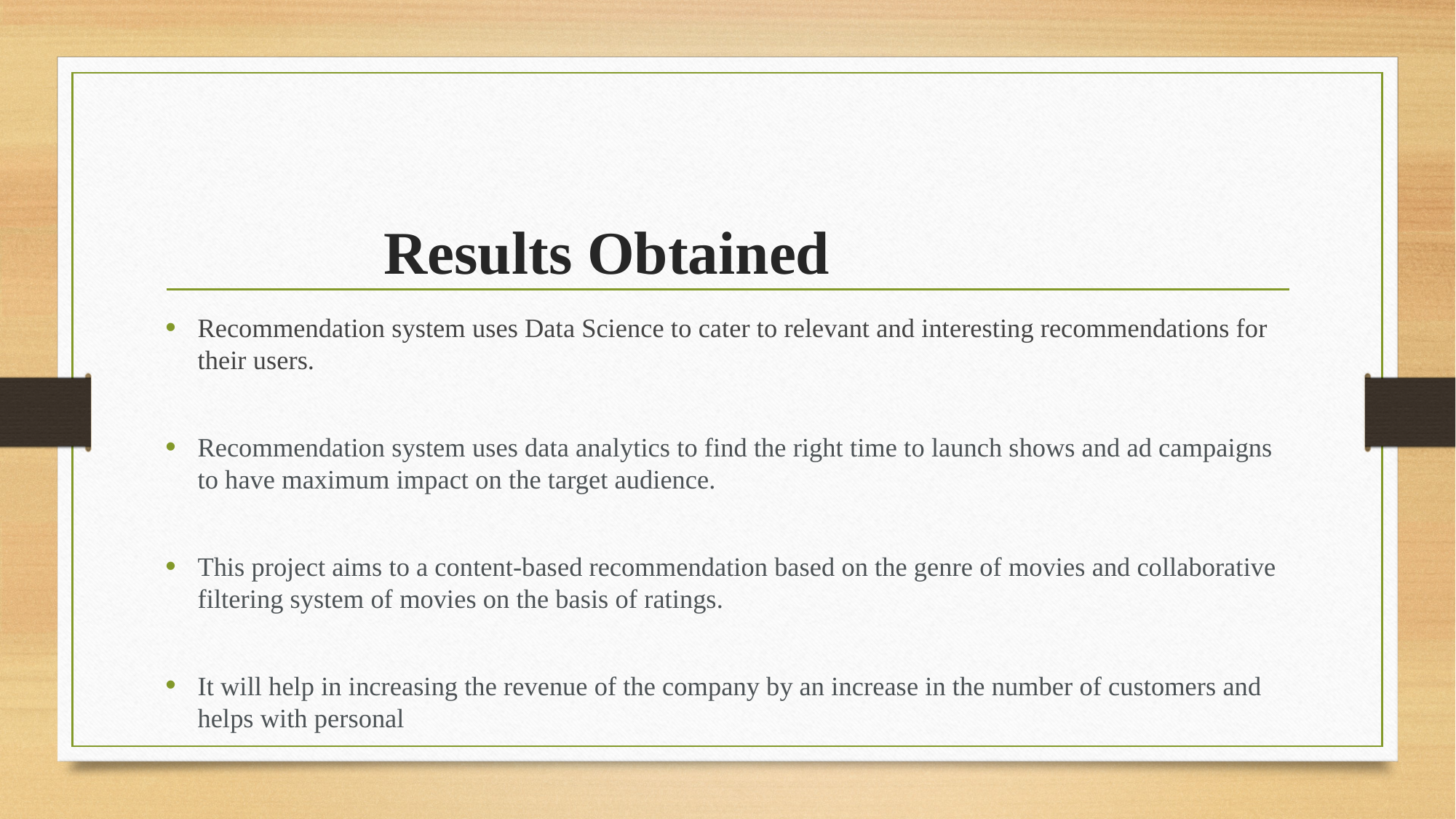

# Results Obtained
Recommendation system uses Data Science to cater to relevant and interesting recommendations for their users.

Recommendation system uses data analytics to find the right time to launch shows and ad campaigns to have maximum impact on the target audience.

This project aims to a content-based recommendation based on the genre of movies and collaborative filtering system of movies on the basis of ratings.

It will help in increasing the revenue of the company by an increase in the number of customers and helps with personal